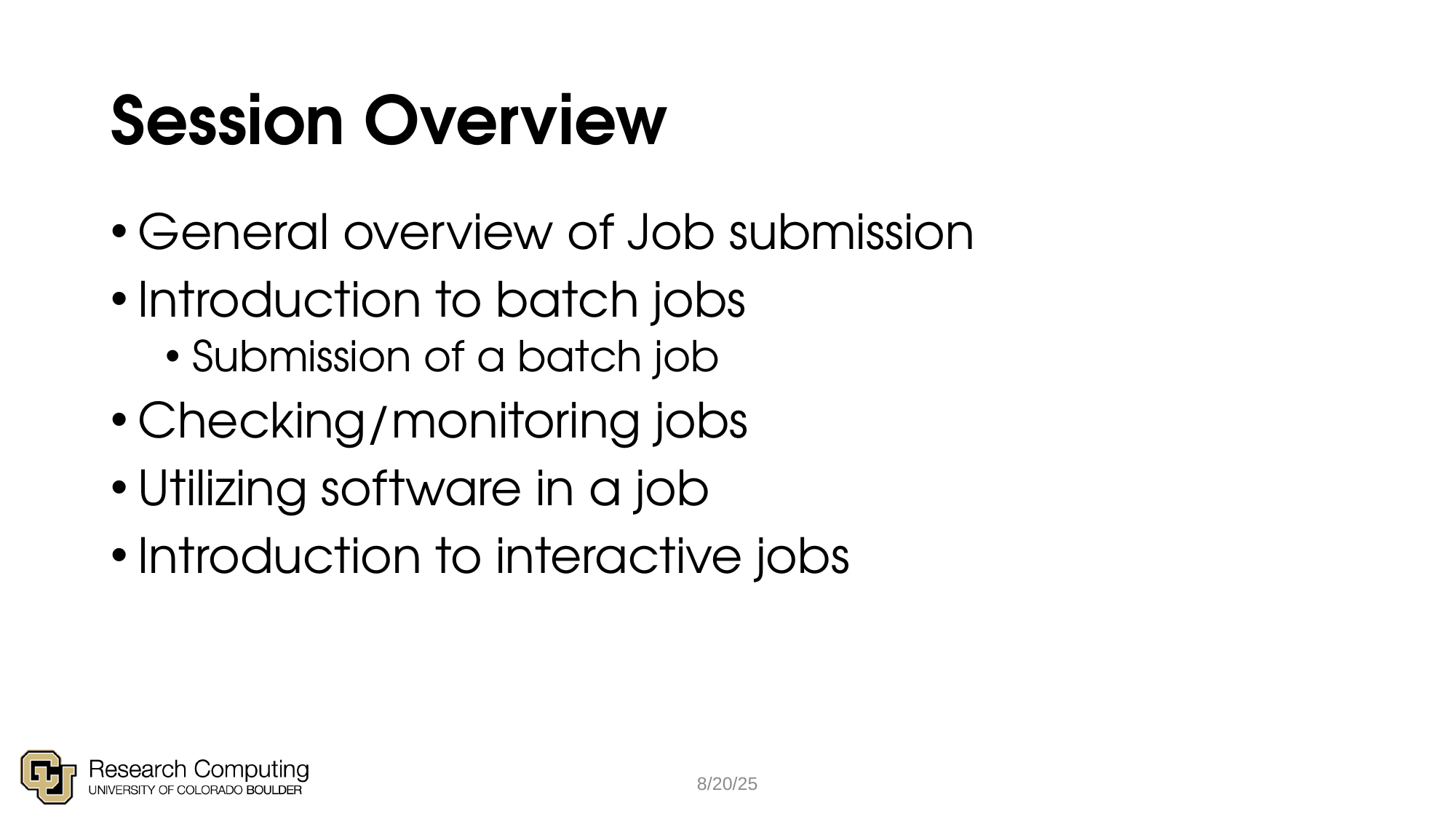

# Session Overview
General overview of Job submission
Introduction to batch jobs
Submission of a batch job
Checking/monitoring jobs
Utilizing software in a job
Introduction to interactive jobs

8/20/25